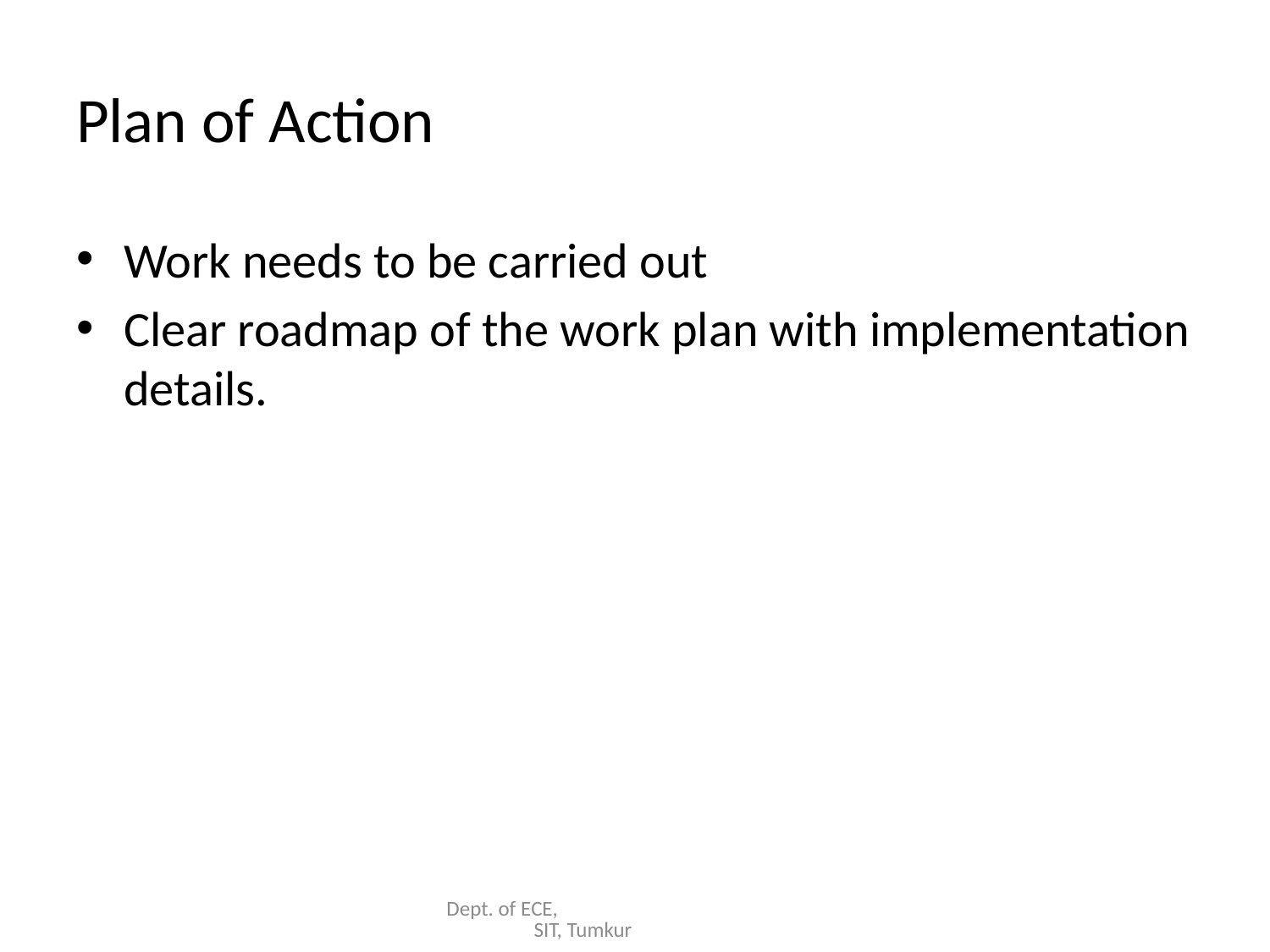

# Plan of Action
Work needs to be carried out
Clear roadmap of the work plan with implementation details.
Dept. of ECE,                                                                        SIT, Tumkur